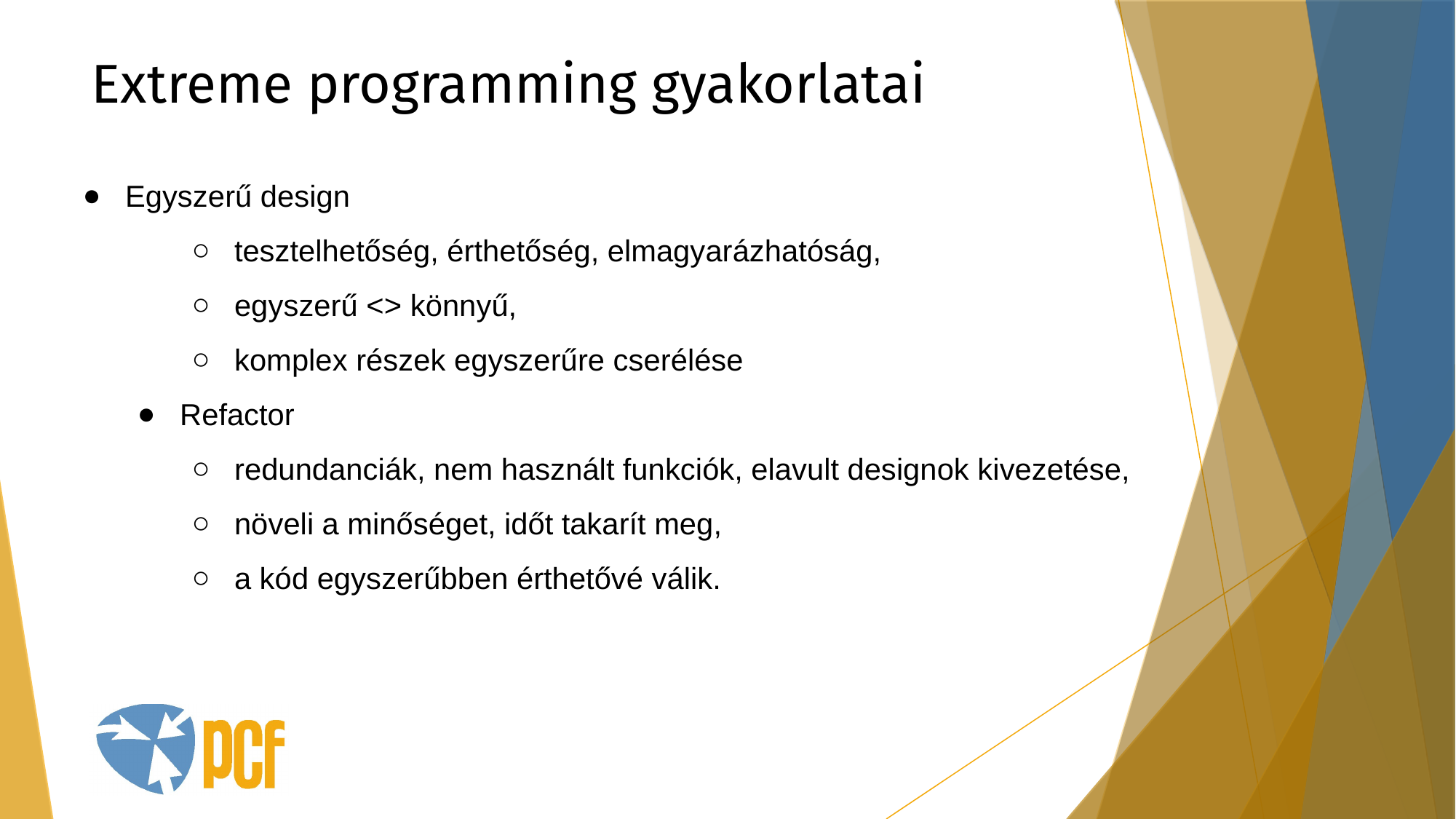

Extreme programming gyakorlatai
Egyszerű design
tesztelhetőség, érthetőség, elmagyarázhatóság,
egyszerű <> könnyű,
komplex részek egyszerűre cserélése
Refactor
redundanciák, nem használt funkciók, elavult designok kivezetése,
növeli a minőséget, időt takarít meg,
a kód egyszerűbben érthetővé válik.